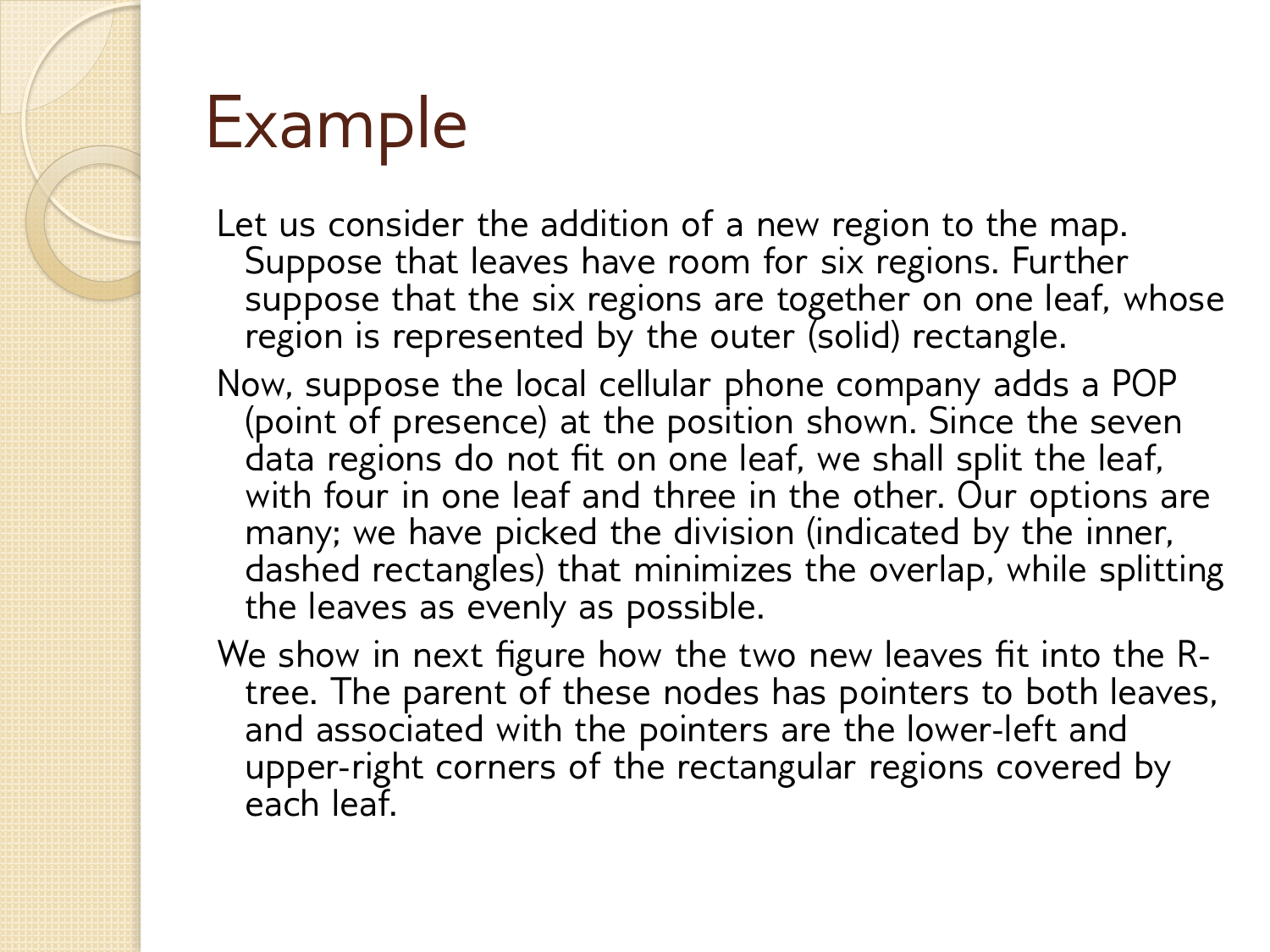

# Example
Let us consider the addition of a new region to the map. Suppose that leaves have room for six regions. Further suppose that the six regions are together on one leaf, whose region is represented by the outer (solid) rectangle.
Now, suppose the local cellular phone company adds a POP (point of presence) at the position shown. Since the seven data regions do not fit on one leaf, we shall split the leaf, with four in one leaf and three in the other. Our options are many; we have picked the division (indicated by the inner, dashed rectangles) that minimizes the overlap, while splitting the leaves as evenly as possible.
We show in next figure how the two new leaves fit into the R-tree. The parent of these nodes has pointers to both leaves, and associated with the pointers are the lower-left and upper-right corners of the rectangular regions covered by each leaf.